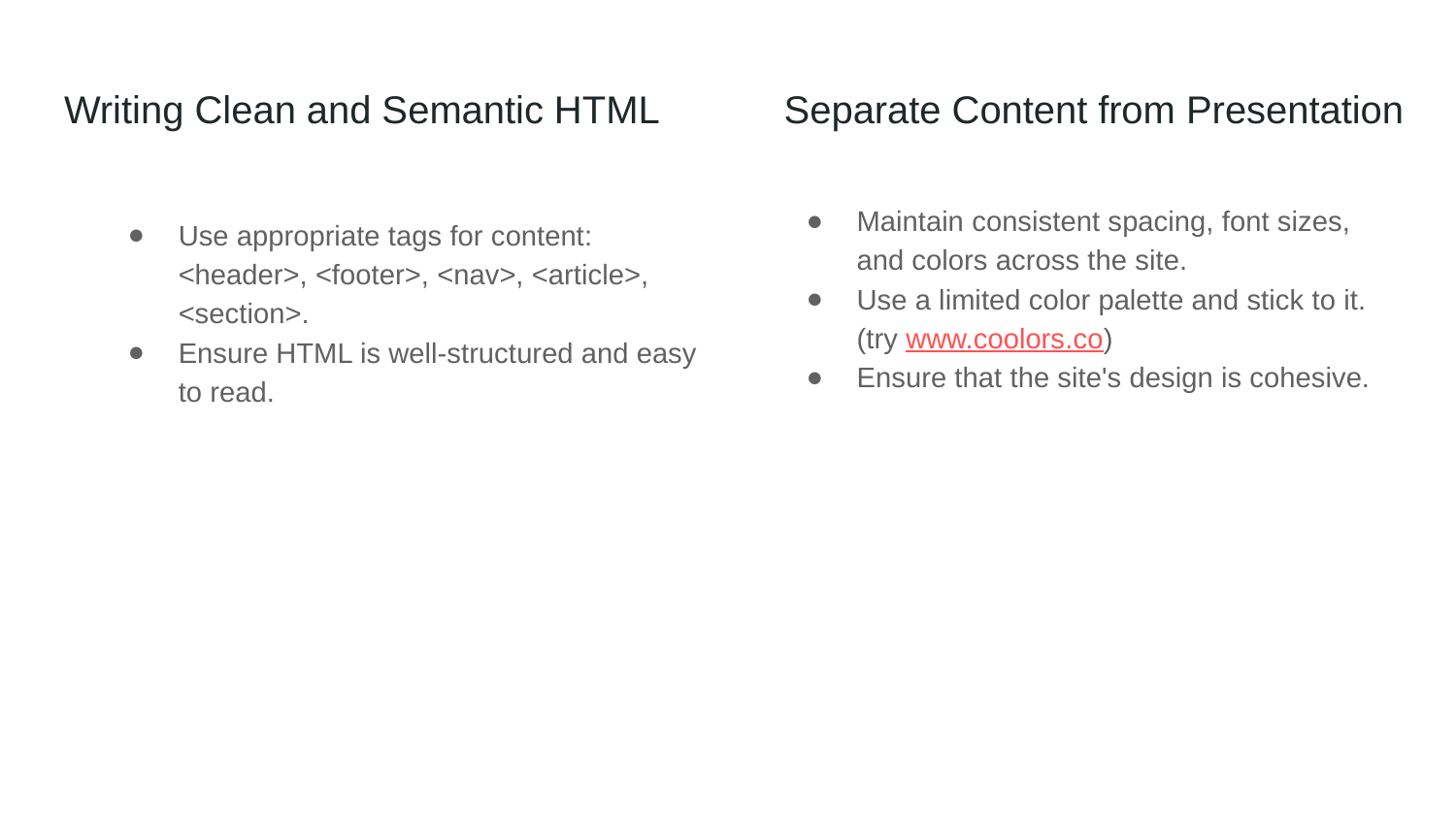

# Writing Clean and Semantic HTML

Separate Content from Presentation
Maintain consistent spacing, font sizes, and colors across the site.
Use a limited color palette and stick to it. (try www.coolors.co)
Ensure that the site's design is cohesive.

Use appropriate tags for content: <header>, <footer>, <nav>, <article>, <section>.
Ensure HTML is well-structured and easy to read.